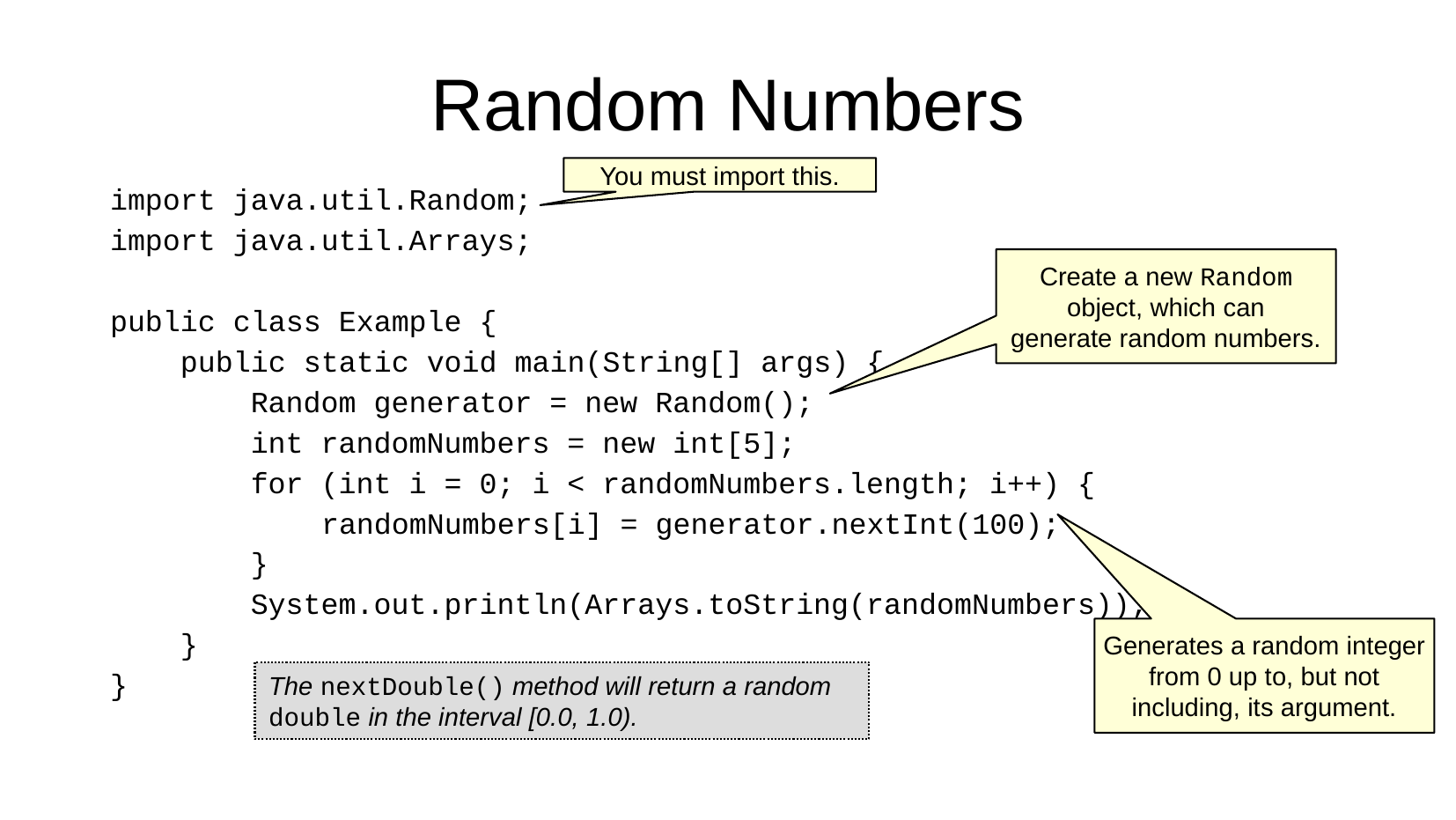

Random Numbers
You must import this.
import java.util.Random;
import java.util.Arrays;

public class Example {
    public static void main(String[] args) {
        Random generator = new Random();
        int randomNumbers = new int[5];
        for (int i = 0; i < randomNumbers.length; i++) {
            randomNumbers[i] = generator.nextInt(100);
        }
        System.out.println(Arrays.toString(randomNumbers));
    }
}
Create a new Random
object, which can
generate random numbers.
Generates a random integer
from 0 up to, but not
including, its argument.
The nextDouble() method will return a random double in the interval [0.0, 1.0).